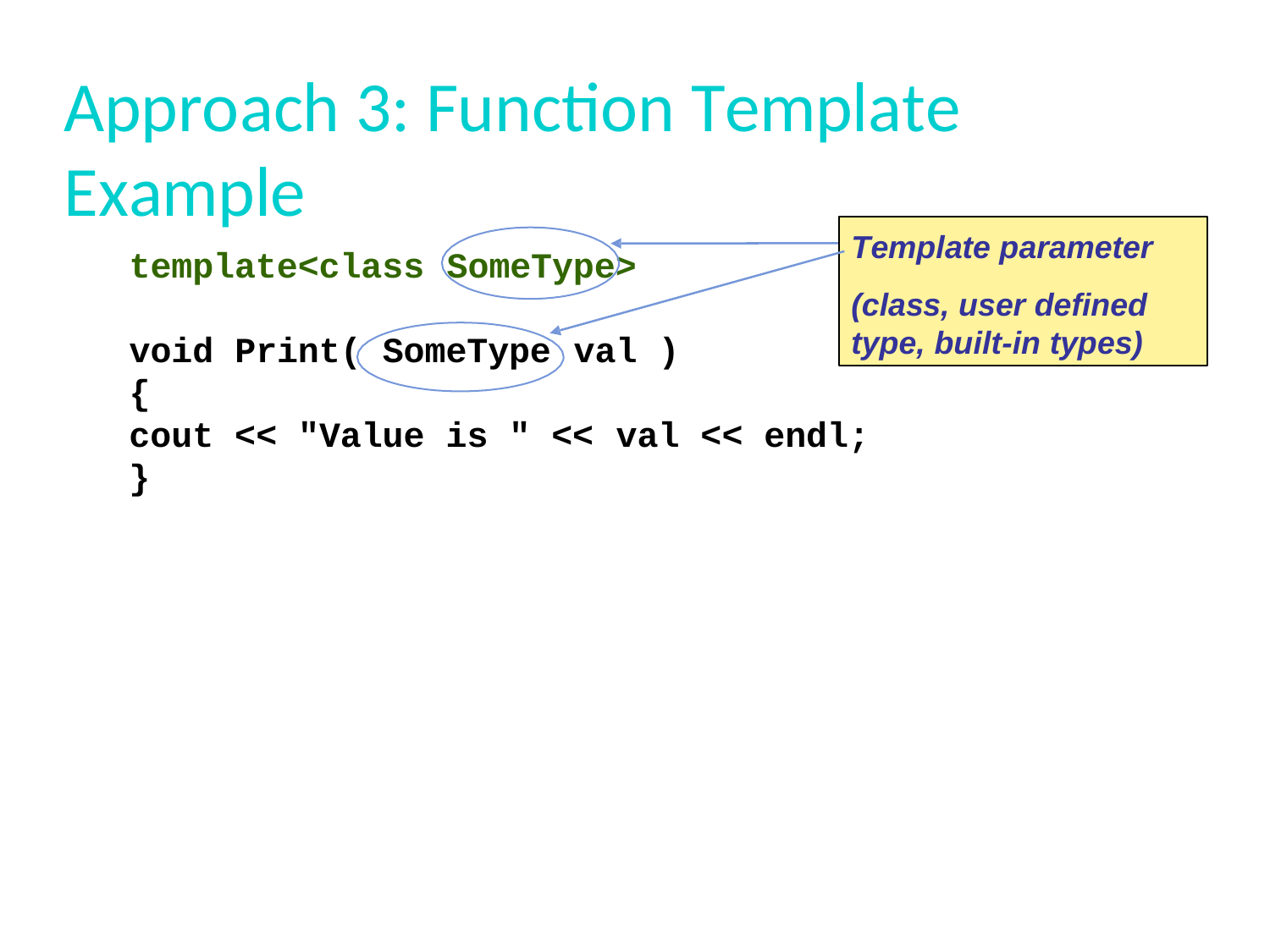

Approach 3: Function Template Example

Template parameter
(class, user defined
type, built-in types)

template<class
SomeType>

void Print( SomeType
{
val )
cout << "Value is " <<
}
val << endl;